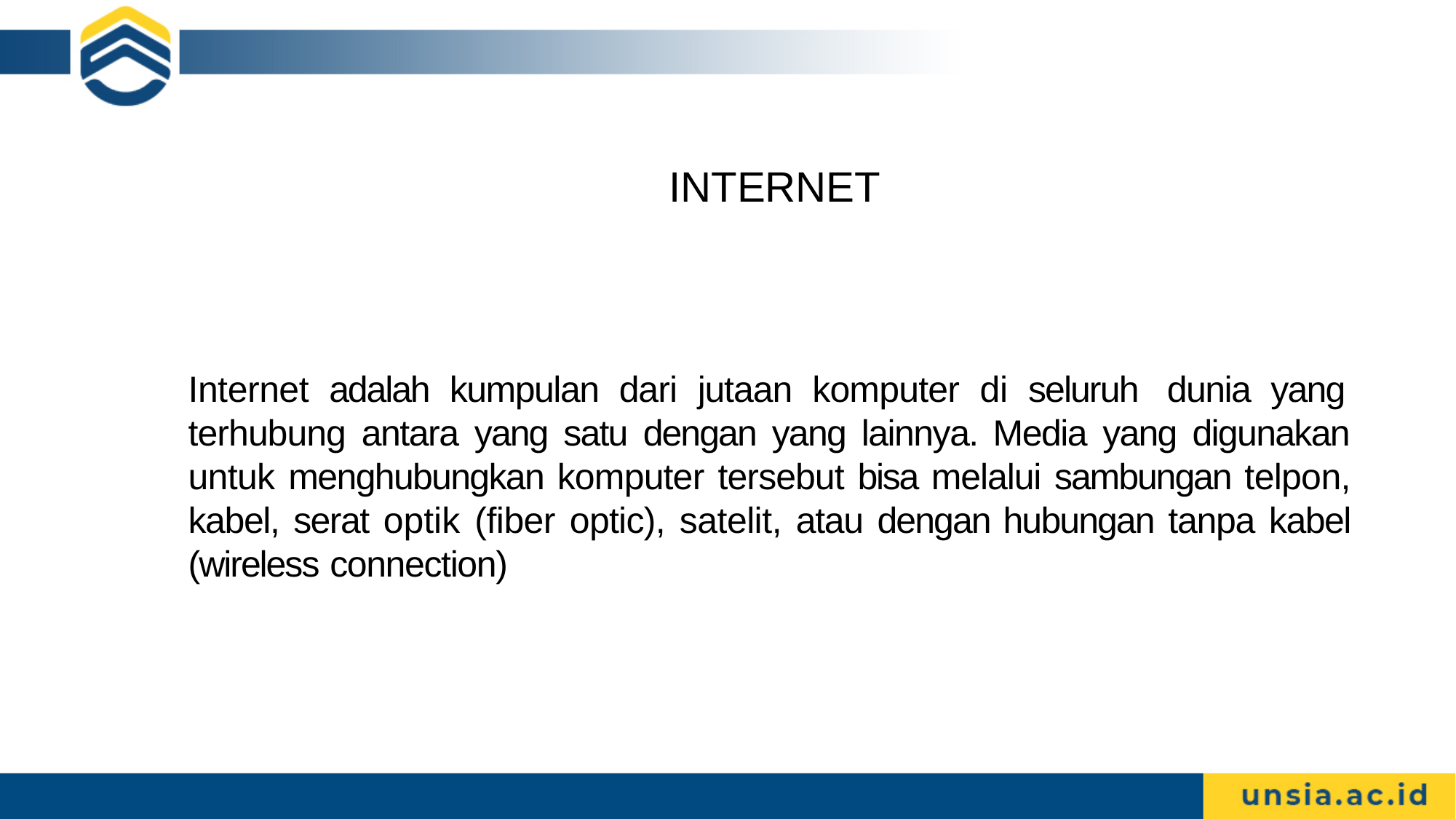

# INTERNET
Internet adalah kumpulan dari jutaan komputer di seluruh dunia yang  terhubung antara yang satu dengan yang lainnya. Media yang digunakan  untuk menghubungkan komputer tersebut bisa melalui sambungan telpon,  kabel, serat optik (fiber optic), satelit, atau dengan hubungan tanpa kabel  (wireless connection)